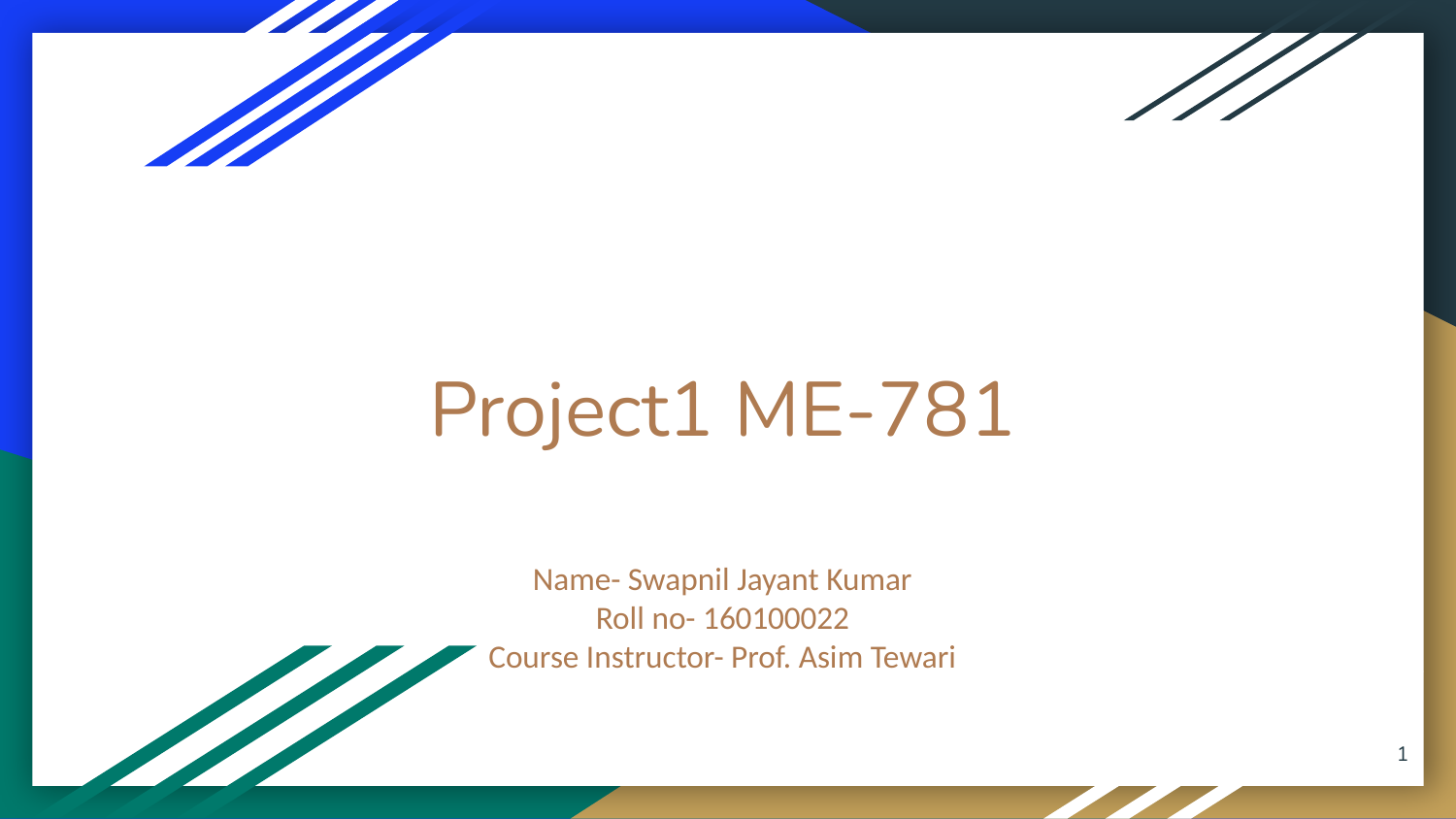

# Project1 ME-781
Name- Swapnil Jayant Kumar
Roll no- 160100022
Course Instructor- Prof. Asim Tewari
1